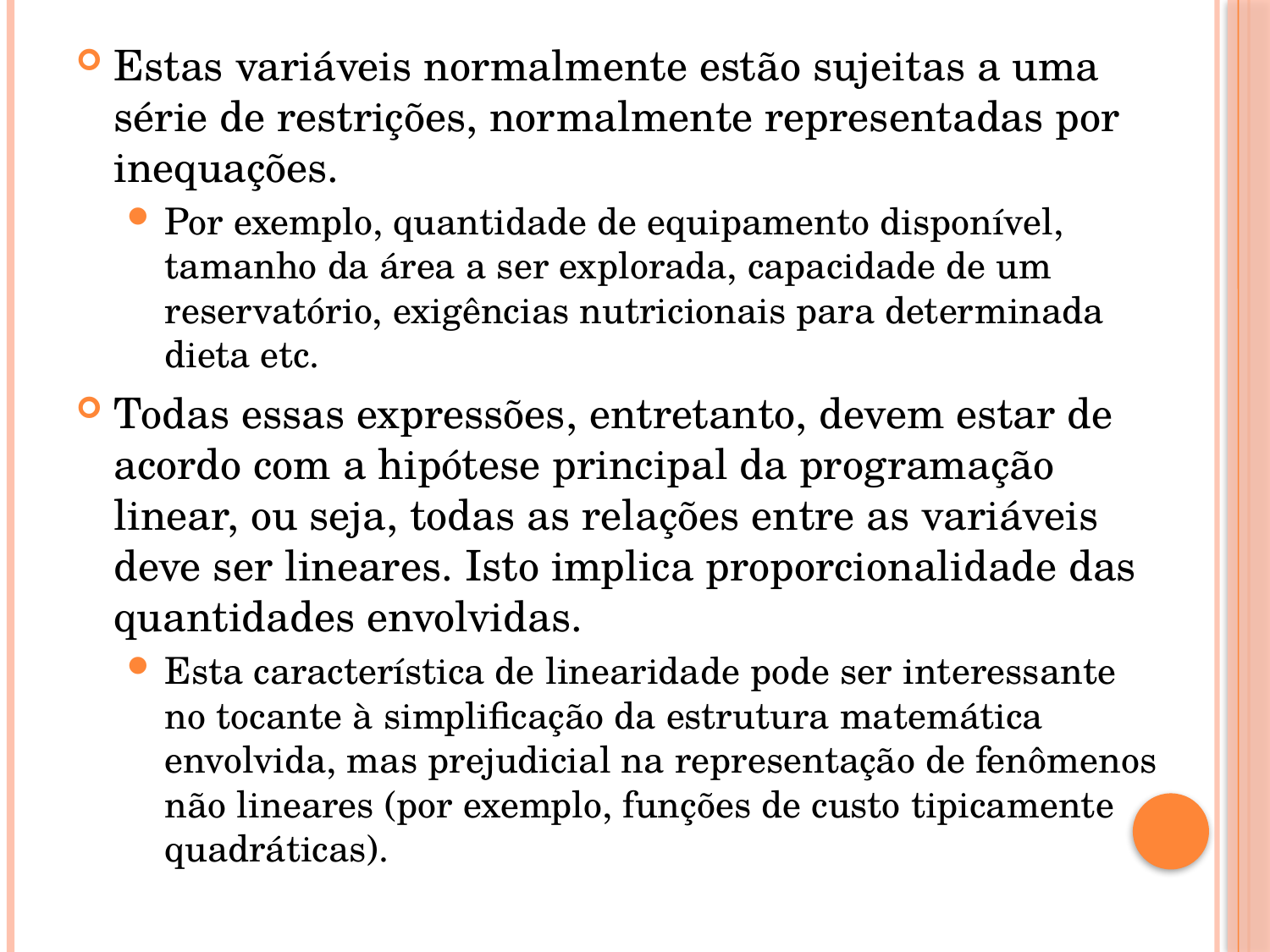

Estas variáveis normalmente estão sujeitas a uma série de restrições, normalmente representadas por inequações.
Por exemplo, quantidade de equipamento disponível, tamanho da área a ser explorada, capacidade de um reservatório, exigências nutricionais para determinada dieta etc.
Todas essas expressões, entretanto, devem estar de acordo com a hipótese principal da programação linear, ou seja, todas as relações entre as variáveis deve ser lineares. Isto implica proporcionalidade das quantidades envolvidas.
Esta característica de linearidade pode ser interessante no tocante à simplificação da estrutura matemática envolvida, mas prejudicial na representação de fenômenos não lineares (por exemplo, funções de custo tipicamente quadráticas).